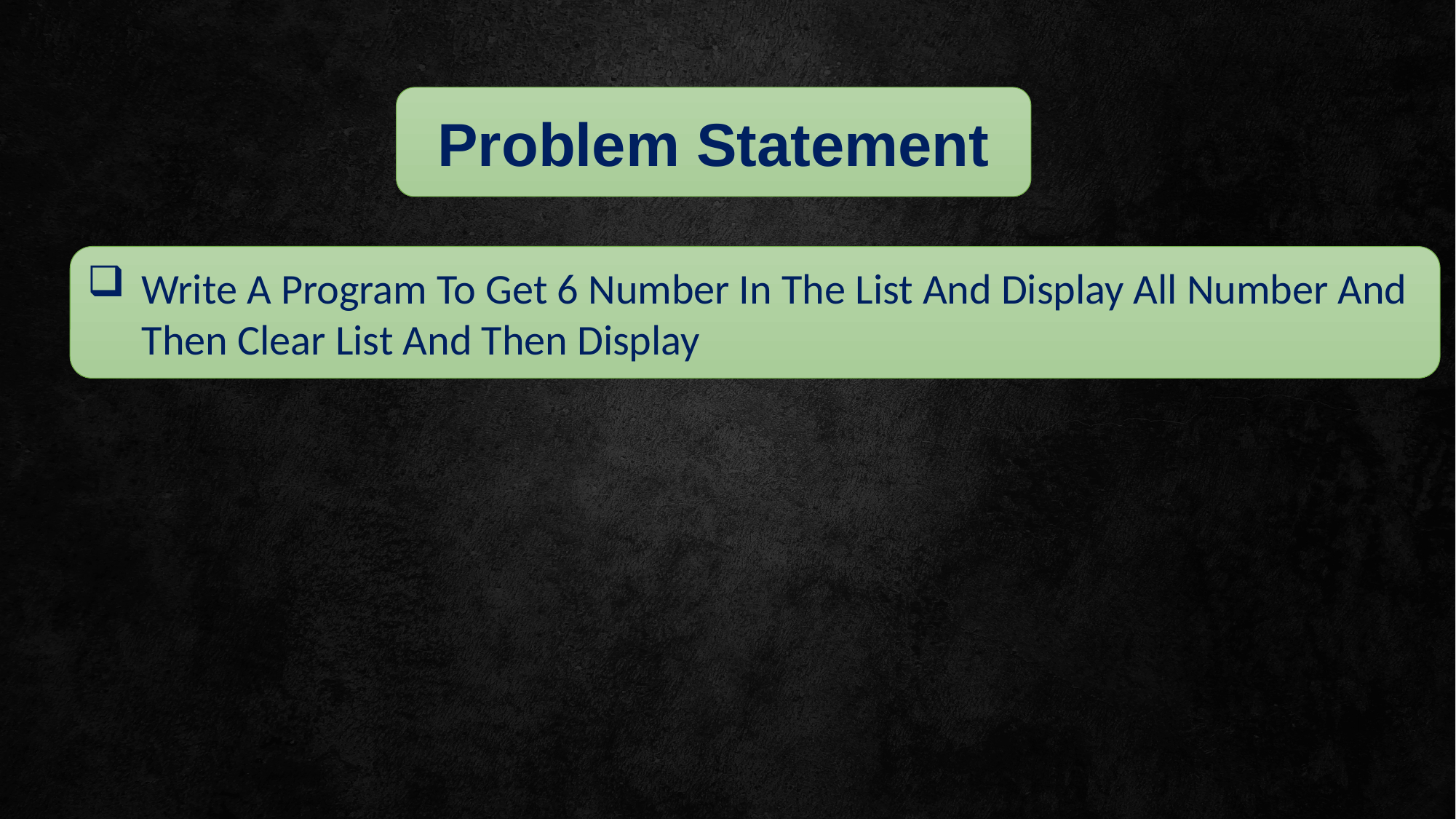

Problem Statement
Write A Program To Get 6 Number In The List And Display All Number And Then Clear List And Then Display